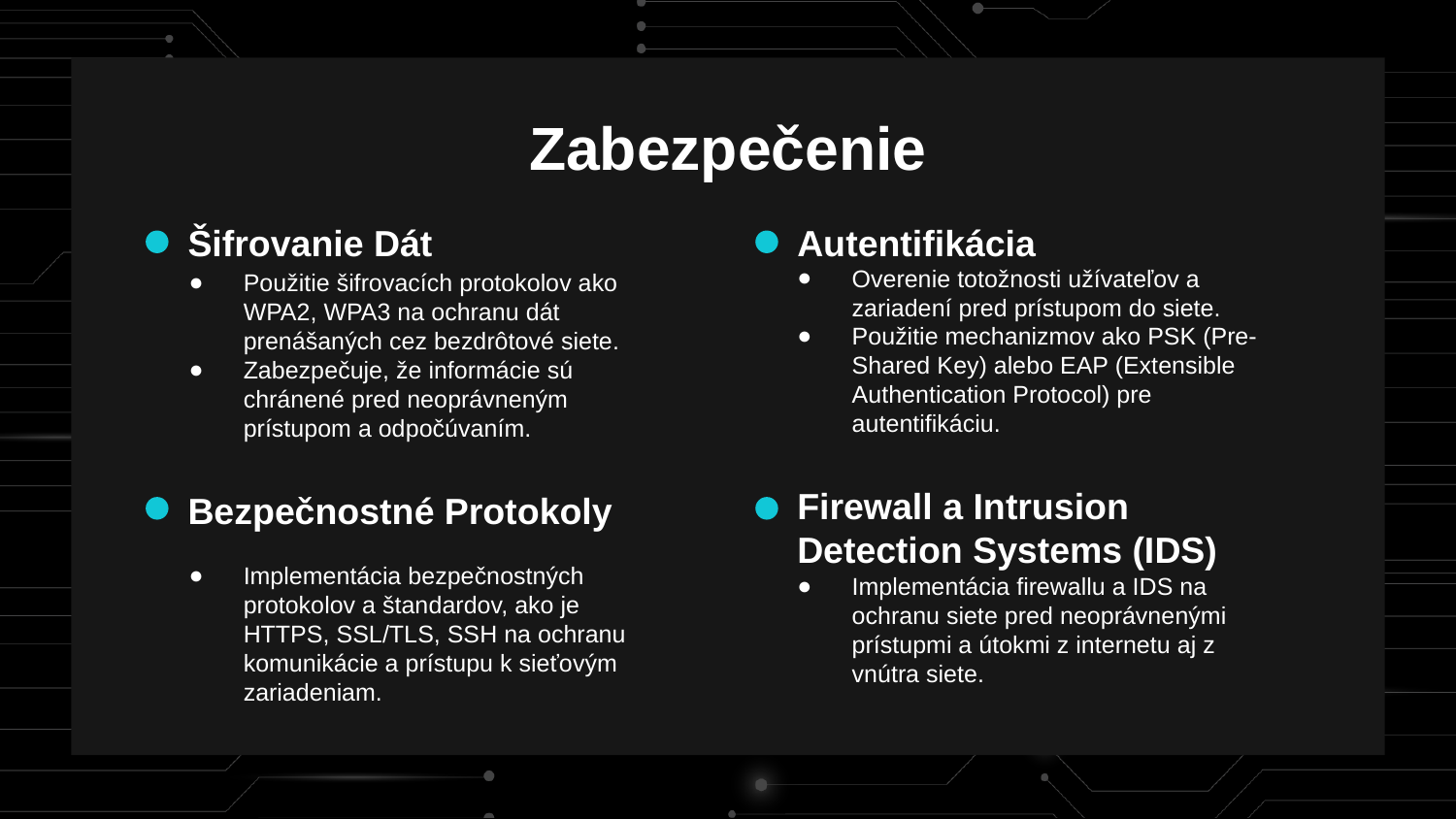

# Zabezpečenie
Šifrovanie Dát
Autentifikácia

Overenie totožnosti užívateľov a zariadení pred prístupom do siete.
Použitie mechanizmov ako PSK (Pre-Shared Key) alebo EAP (Extensible Authentication Protocol) pre autentifikáciu.

Použitie šifrovacích protokolov ako WPA2, WPA3 na ochranu dát prenášaných cez bezdrôtové siete.
Zabezpečuje, že informácie sú chránené pred neoprávneným prístupom a odpočúvaním.
Bezpečnostné Protokoly

Firewall a Intrusion Detection Systems (IDS)
Implementácia bezpečnostných protokolov a štandardov, ako je HTTPS, SSL/TLS, SSH na ochranu komunikácie a prístupu k sieťovým zariadeniam.

Implementácia firewallu a IDS na ochranu siete pred neoprávnenými prístupmi a útokmi z internetu aj z vnútra siete.